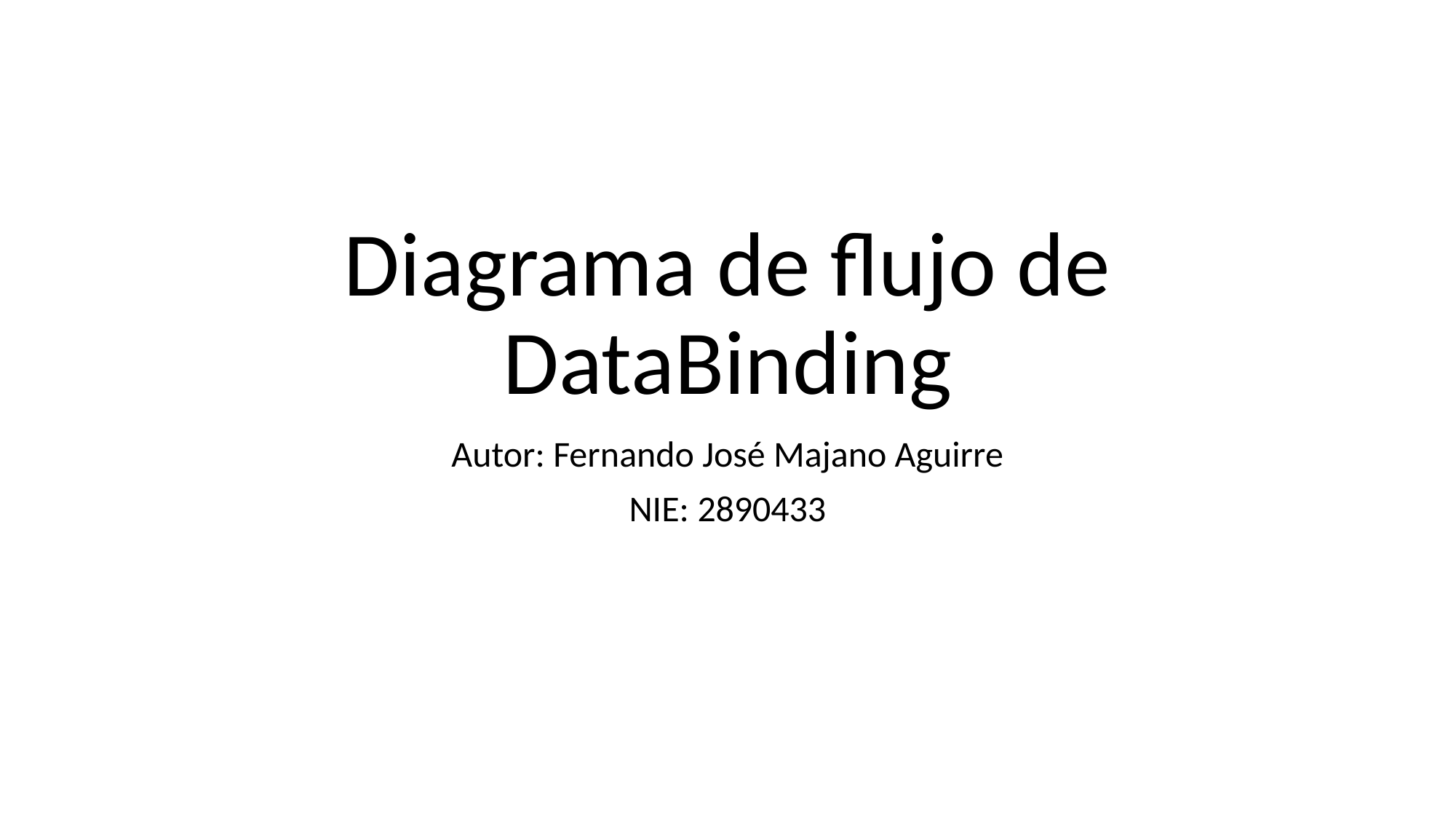

# Diagrama de flujo de DataBinding
Autor: Fernando José Majano Aguirre
NIE: 2890433